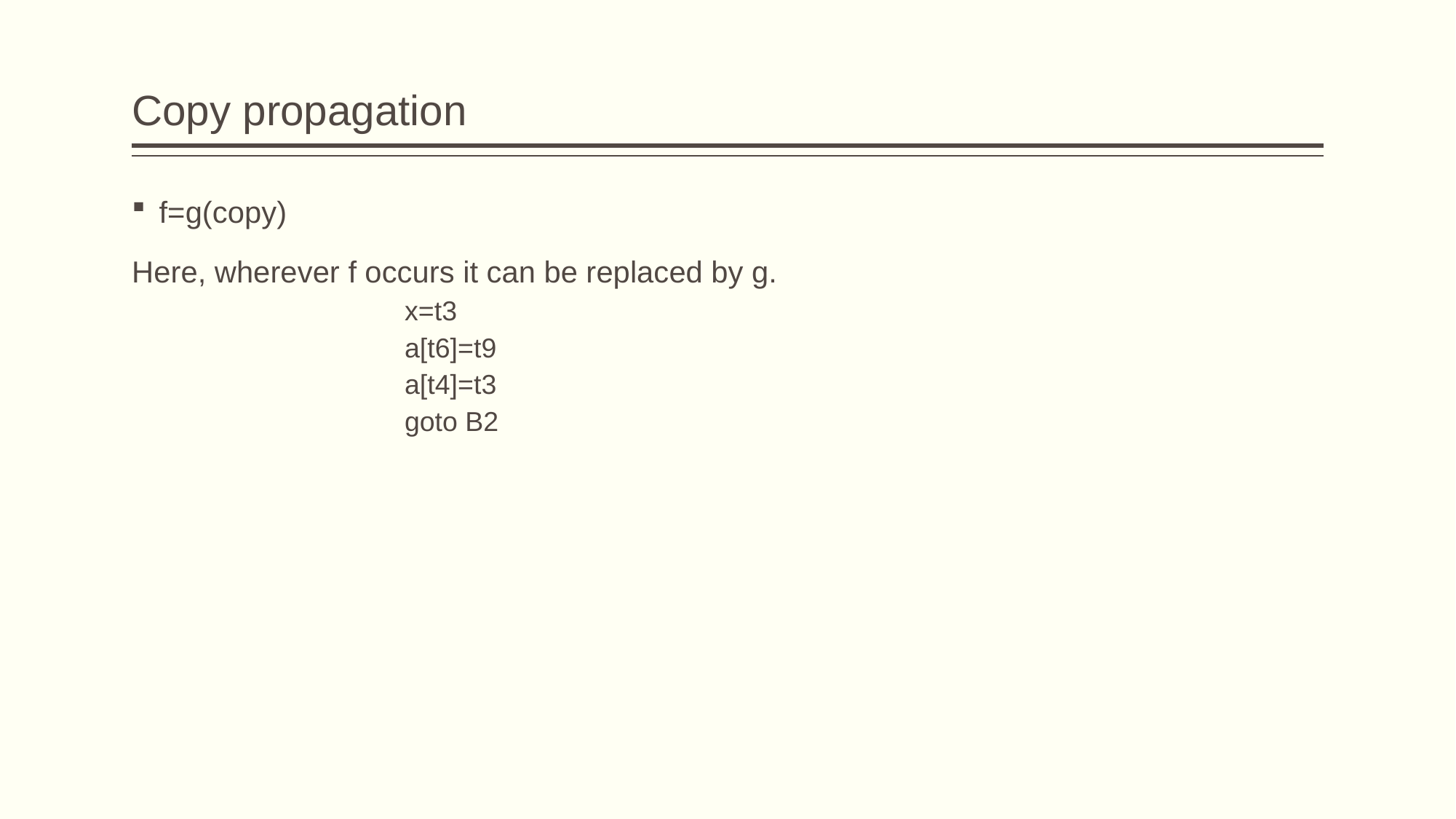

# Copy propagation
f=g(copy)
Here, wherever f occurs it can be replaced by g.
x=t3
a[t6]=t9
a[t4]=t3
goto B2